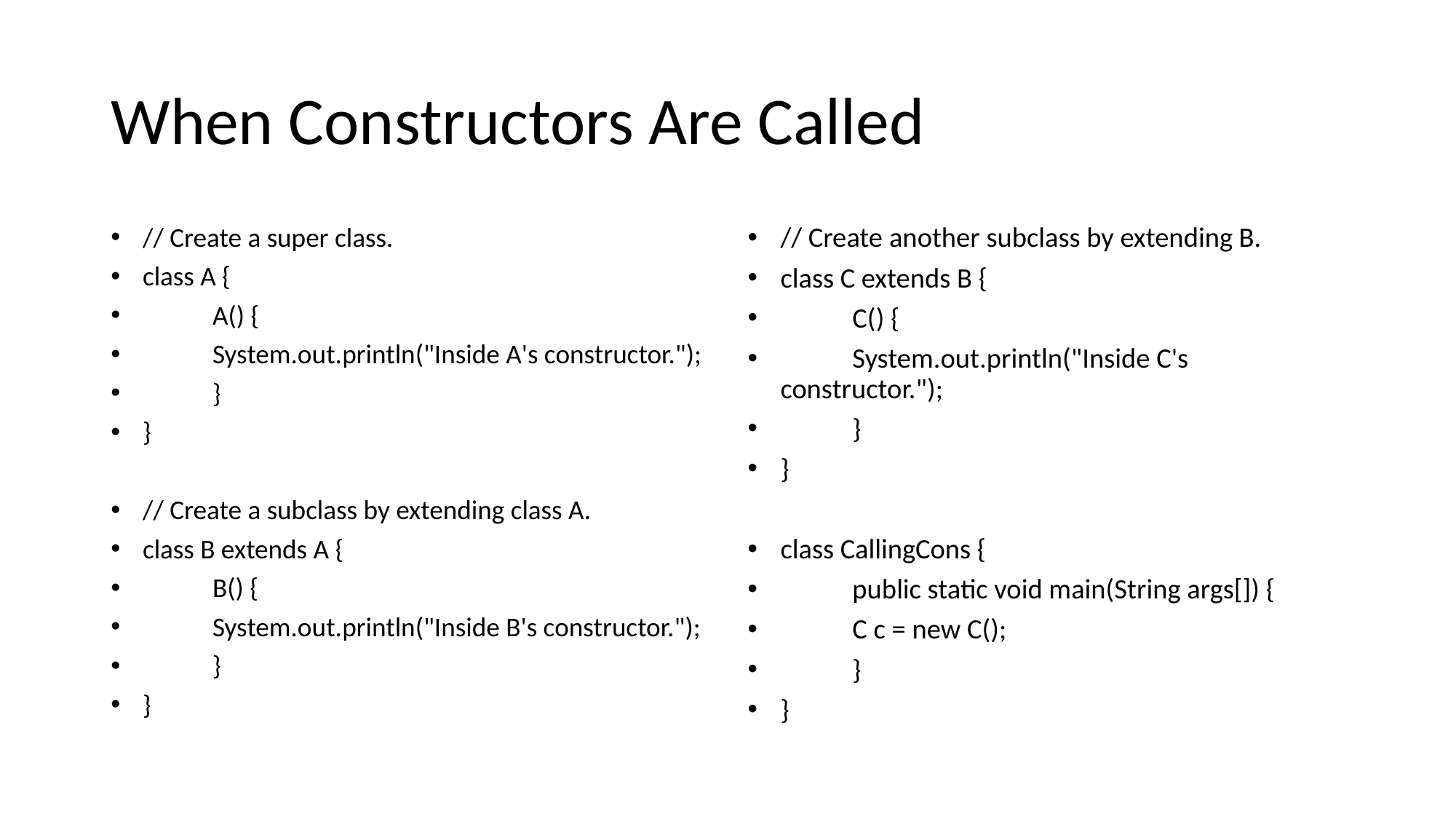

# When Constructors Are Called
// Create a super class.
class A {
	A() {
		System.out.println("Inside A's constructor.");
	}
}

// Create a subclass by extending class A.
class B extends A {
	B() {
		System.out.println("Inside B's constructor.");
	}
}

// Create another subclass by extending B.
class C extends B {
	C() {
		System.out.println("Inside C's constructor.");
	}
}

class CallingCons {
	public static void main(String args[]) {
		C c = new C();
	}
}